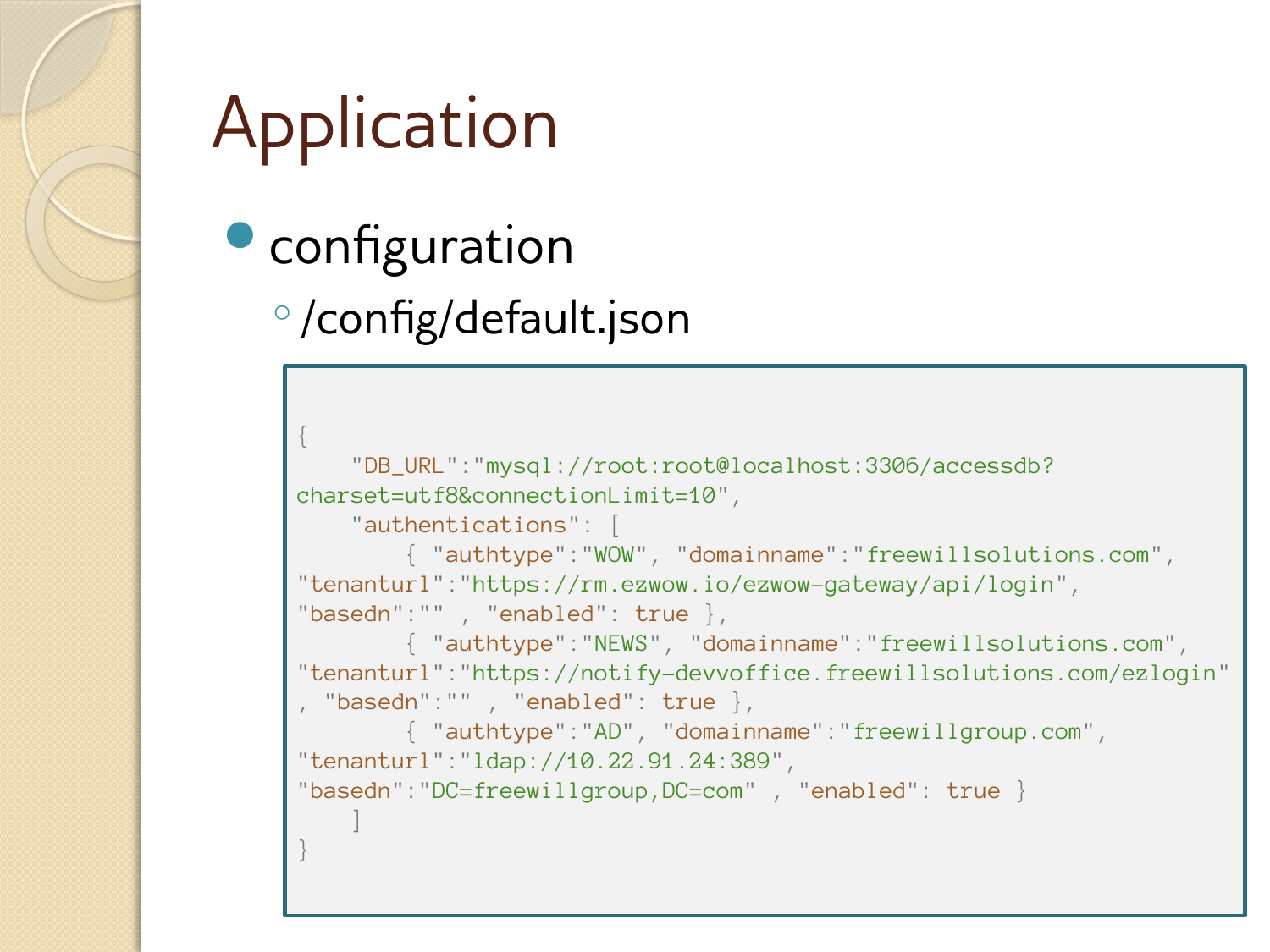

# Application
configuration
/config/default.json

{
    "DB_URL":"mysql://root:root@localhost:3306/accessdb?charset=utf8&connectionLimit=10",
    "authentications": [
        { "authtype":"WOW", "domainname":"freewillsolutions.com", "tenanturl":"https://rm.ezwow.io/ezwow-gateway/api/login", "basedn":"" , "enabled": true },
        { "authtype":"NEWS", "domainname":"freewillsolutions.com", "tenanturl":"https://notify-devvoffice.freewillsolutions.com/ezlogin", "basedn":"" , "enabled": true },
        { "authtype":"AD", "domainname":"freewillgroup.com", "tenanturl":"ldap://10.22.91.24:389", "basedn":"DC=freewillgroup,DC=com" , "enabled": true }
    ]
}